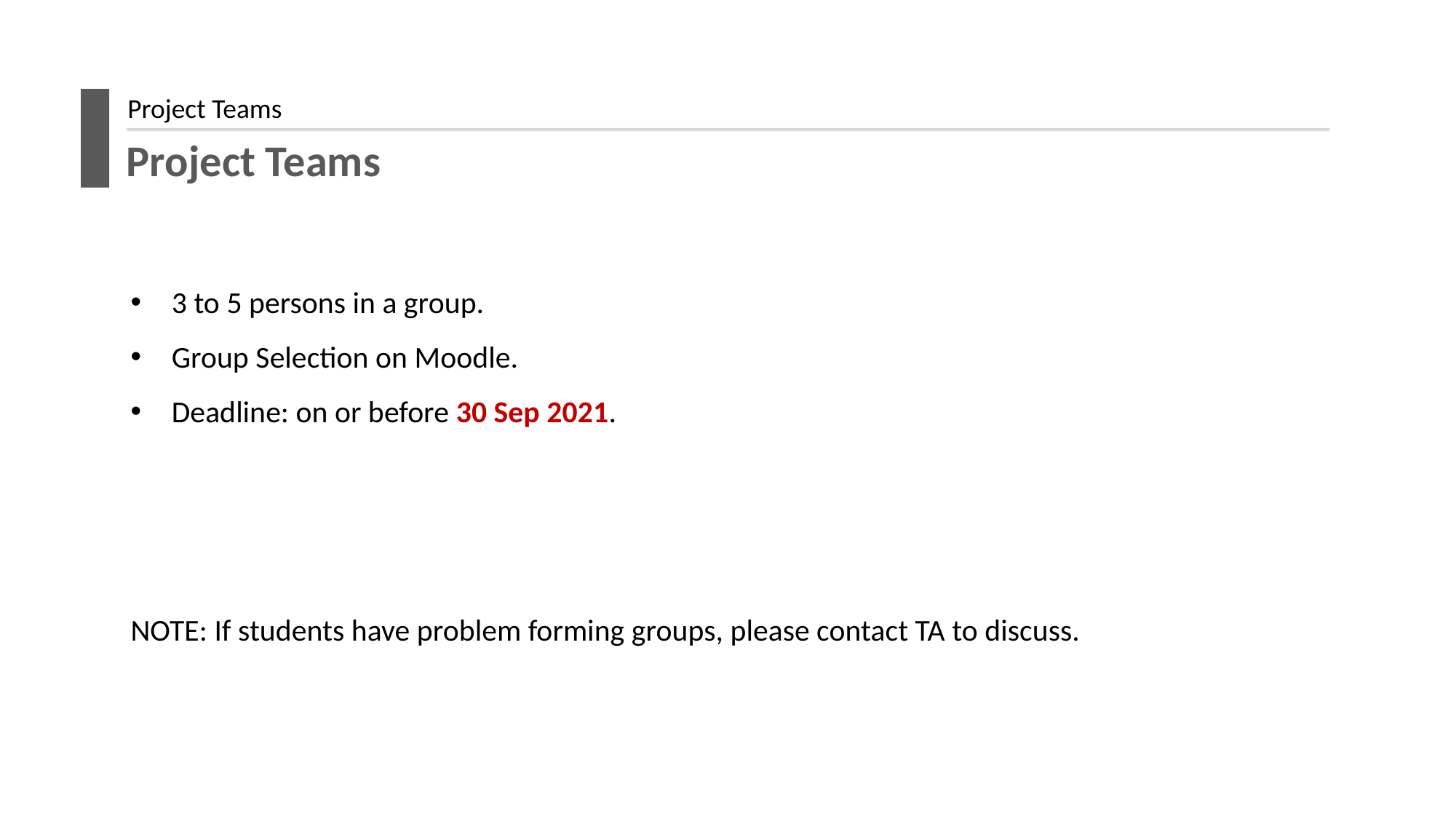

Project Teams

Project Teams

3 to 5 persons in a group.
Group Selection on Moodle.
Deadline: on or before 30 Sep 2021.

NOTE: If students have problem forming groups, please contact TA to discuss.